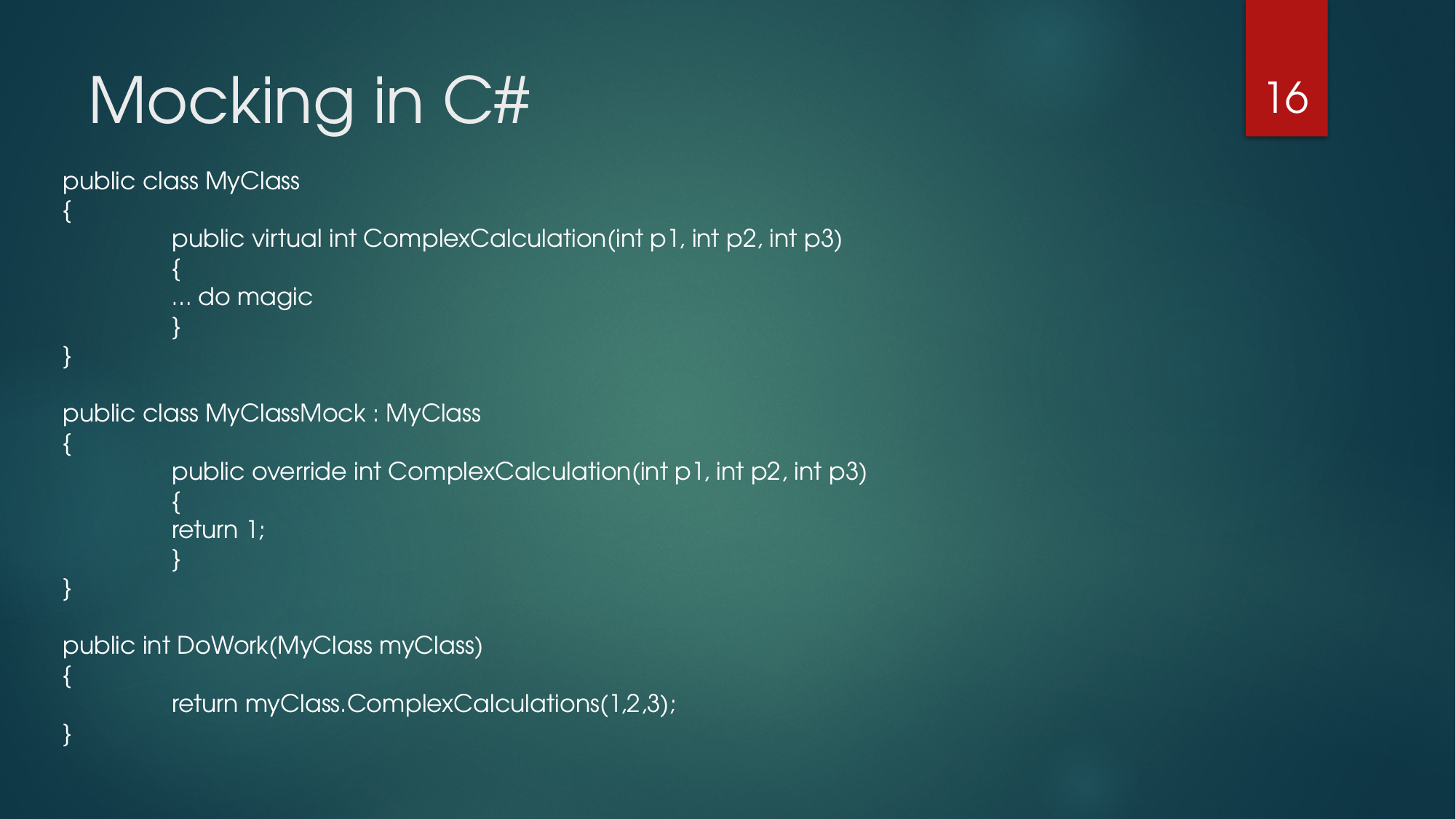

16
# Mocking in C#
public class MyClass
{
	public virtual int ComplexCalculation(int p1, int p2, int p3)
	{
	… do magic
	}
}

public class MyClassMock : MyClass
{
	public override int ComplexCalculation(int p1, int p2, int p3)
	{
	return 1;
	}
}

public int DoWork(MyClass myClass)
{
	return myClass.ComplexCalculations(1,2,3);
}